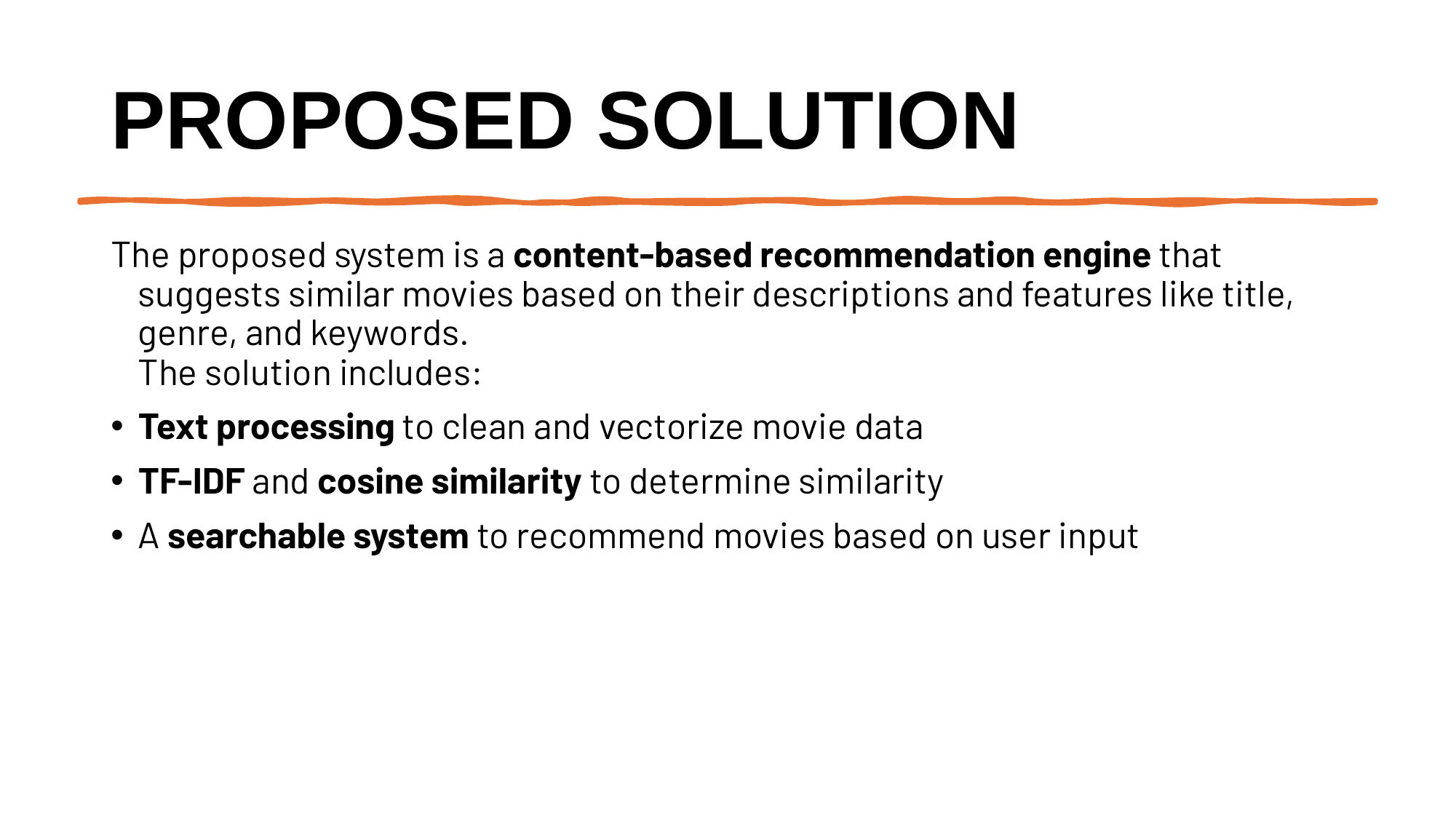

# Proposed Solution

The proposed system is a content-based recommendation engine that suggests similar movies based on their descriptions and features like title, genre, and keywords.
The solution includes:
Text processing to clean and vectorize movie data
TF-IDF and cosine similarity to determine similarity
A searchable system to recommend movies based on user input